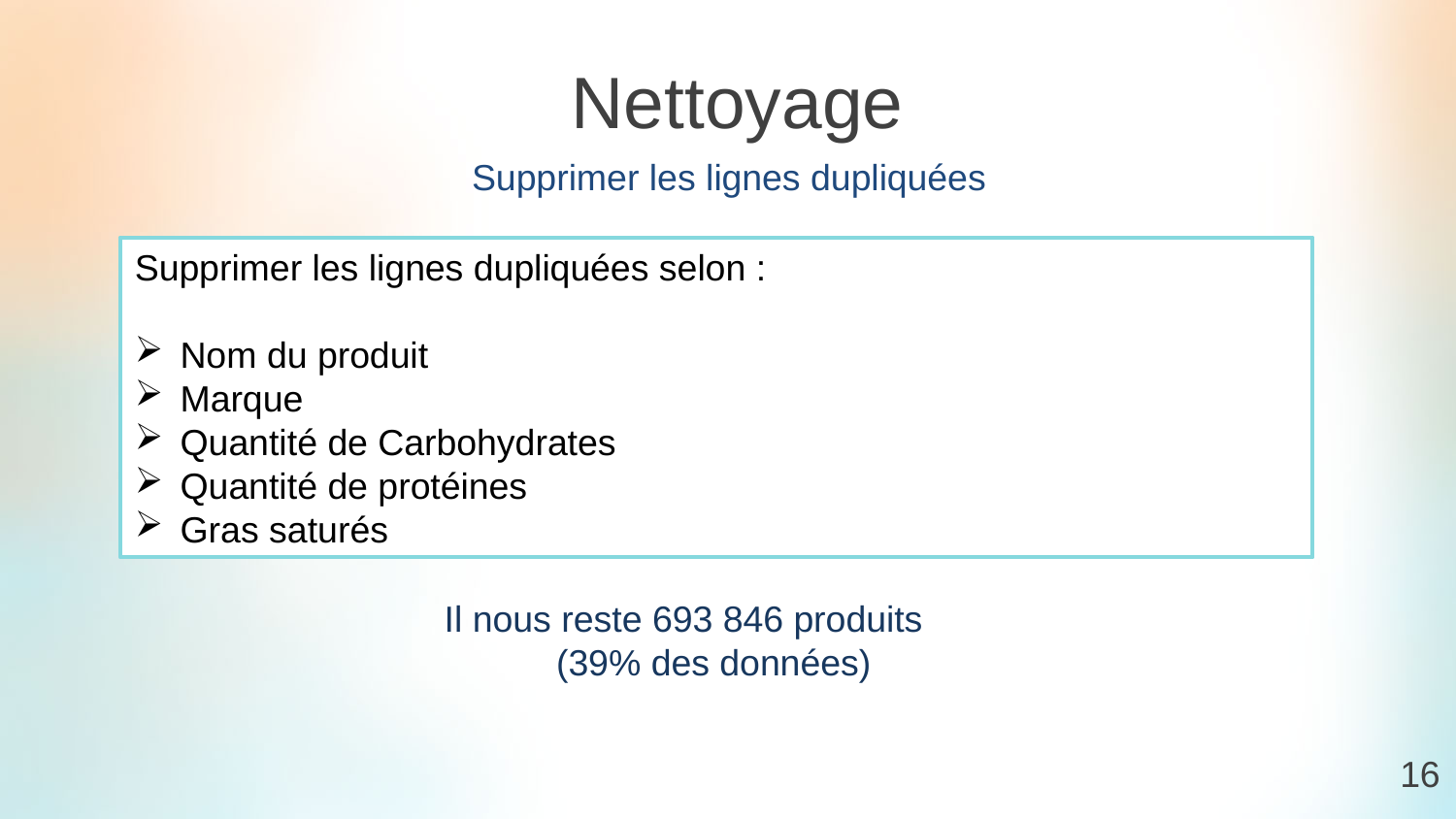

Nettoyage
		         Supprimer les lignes dupliquées
Supprimer les lignes dupliquées selon :

Nom du produit
Marque
Quantité de Carbohydrates
Quantité de protéines
Gras saturés
Il nous reste 693 846 produits
           (39% des données)
 16